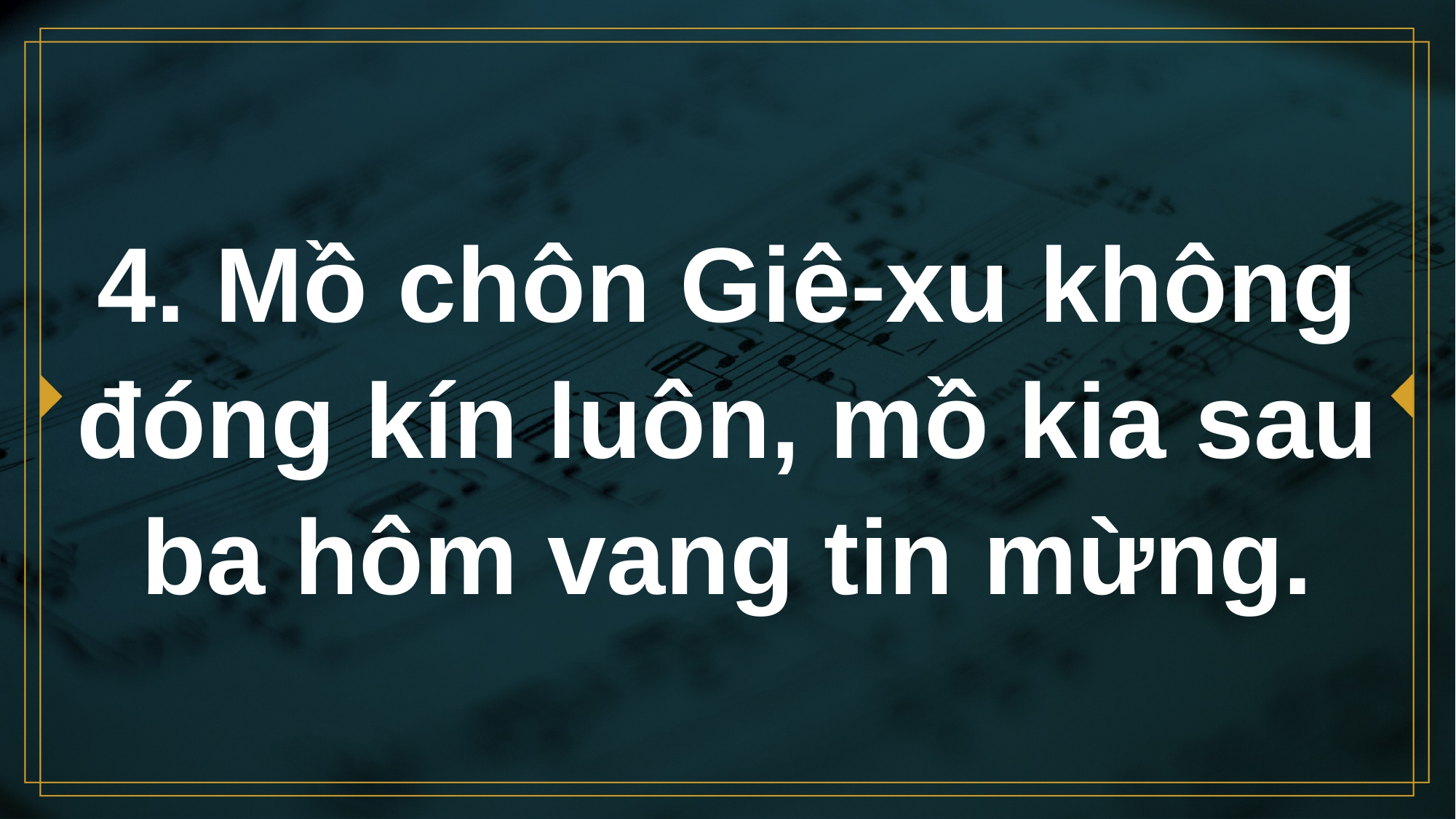

# 4. Mồ chôn Giê-xu không đóng kín luôn, mồ kia sau ba hôm vang tin mừng.